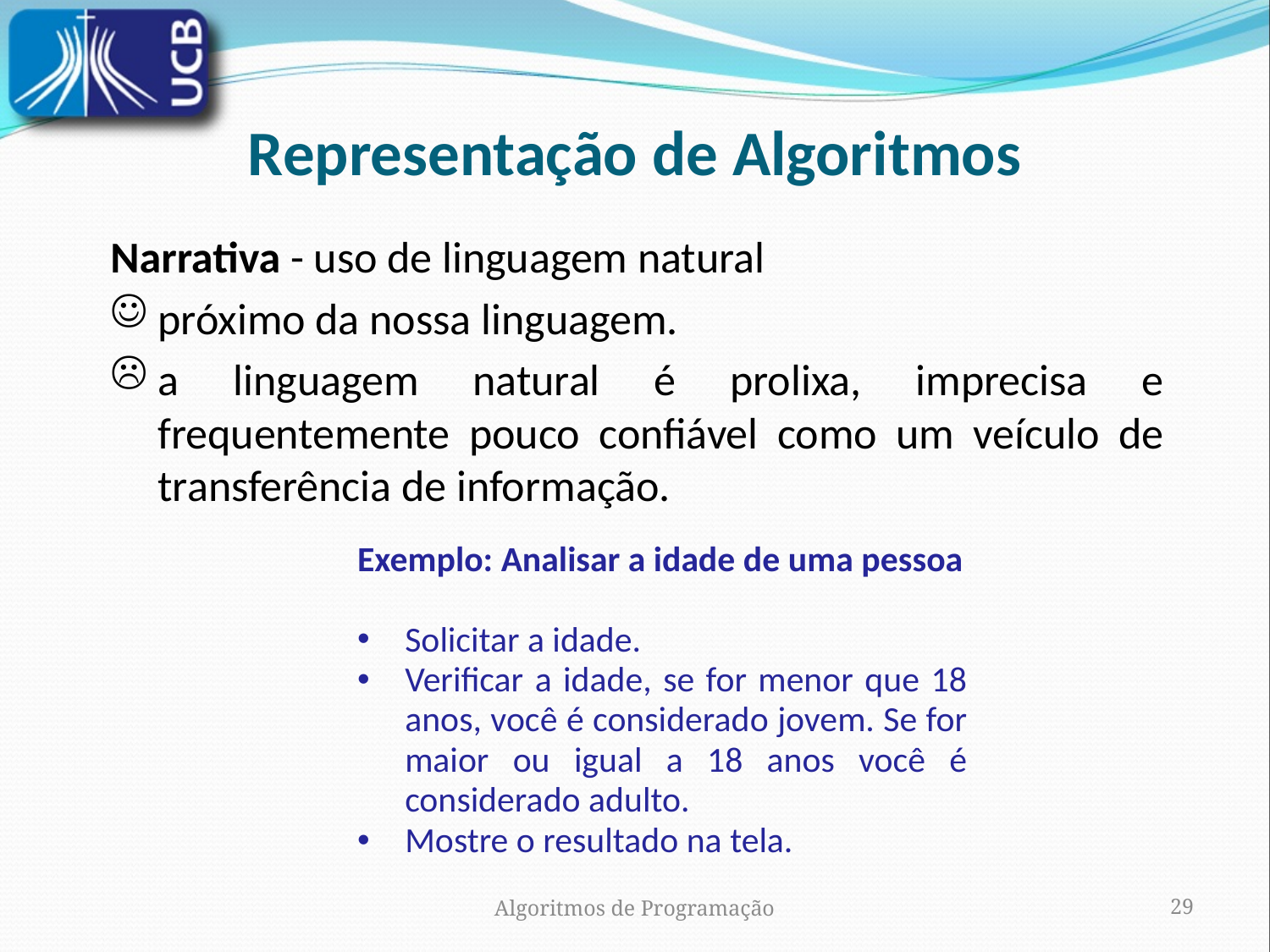

Representação de Algoritmos
Narrativa - uso de linguagem natural
próximo da nossa linguagem.
a linguagem natural é prolixa, imprecisa e frequentemente pouco confiável como um veículo de transferência de informação.
Exemplo: Analisar a idade de uma pessoa

Solicitar a idade.
Verificar a idade, se for menor que 18 anos, você é considerado jovem. Se for maior ou igual a 18 anos você é considerado adulto.
Mostre o resultado na tela.
Algoritmos de Programação
29